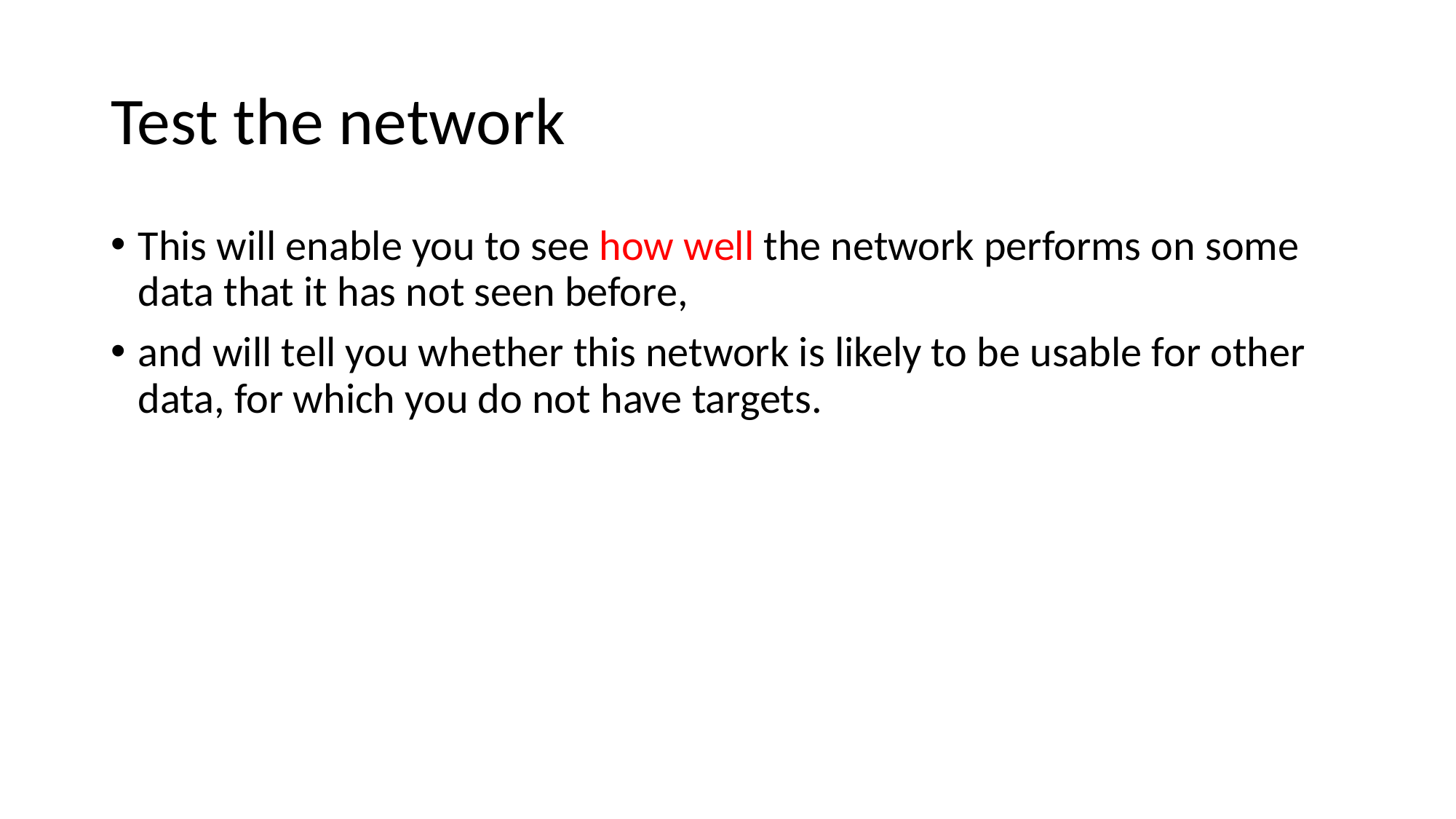

# Test the network
This will enable you to see how well the network performs on some data that it has not seen before,
and will tell you whether this network is likely to be usable for other data, for which you do not have targets.